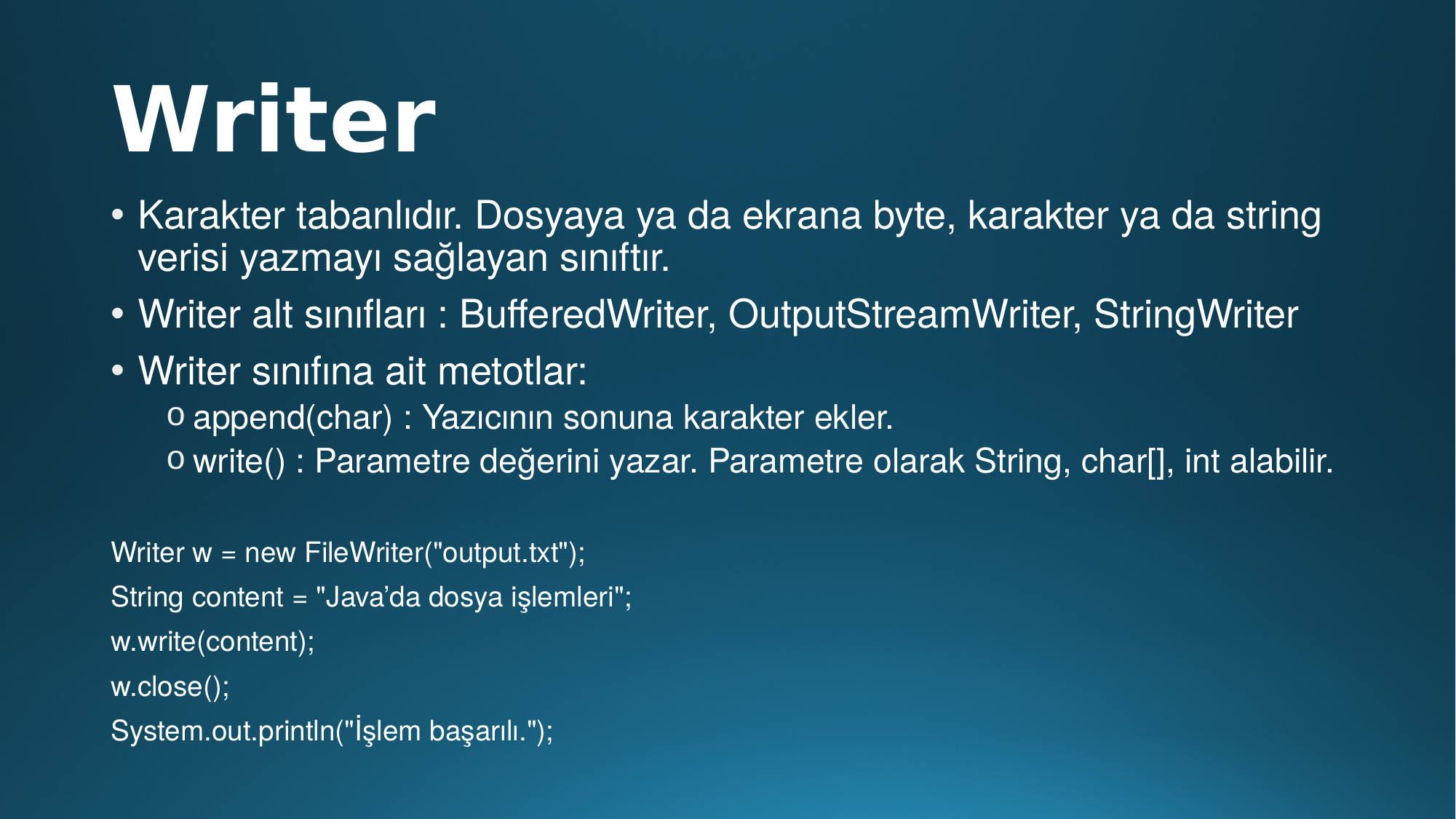

# Writer
Karakter tabanlıdır. Dosyaya ya da ekrana byte, karakter ya da string verisi yazmayı sağlayan sınıftır.
Writer alt sınıfları : BufferedWriter, OutputStreamWriter, StringWriter
Writer sınıfına ait metotlar:
append(char) : Yazıcının sonuna karakter ekler.
write() : Parametre değerini yazar. Parametre olarak String, char[], int alabilir.

Writer w = new FileWriter("output.txt");
String content = "Java’da dosya işlemleri";
w.write(content);
w.close();
System.out.println("İşlem başarılı.");